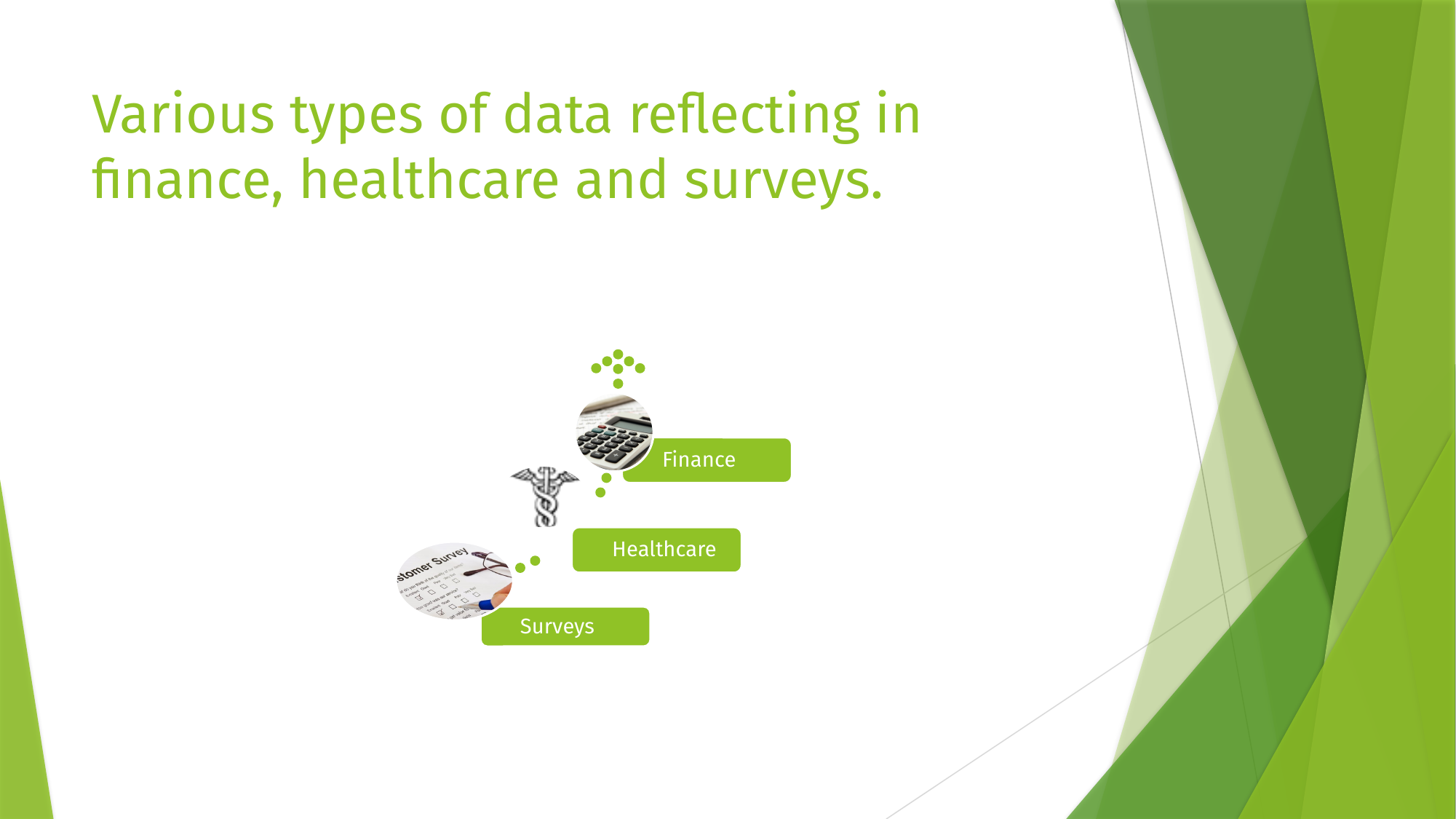

# Various types of data reflecting in finance, healthcare and surveys.
Surveys
Healthcare
Finance